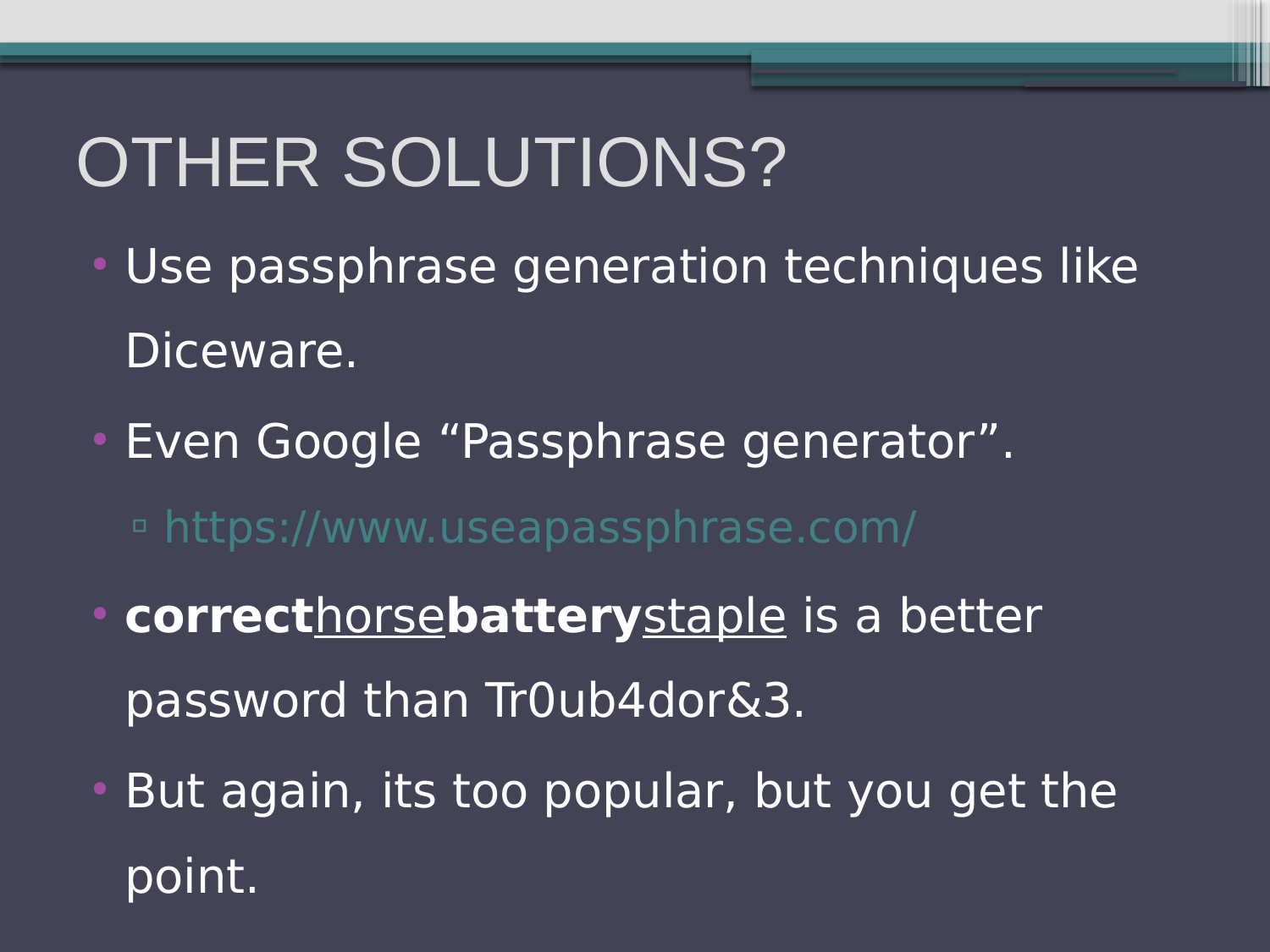

# OTHER SOLUTIONS?
Use passphrase generation techniques like Diceware.
Even Google “Passphrase generator”.
https://www.useapassphrase.com/
correcthorsebatterystaple is a better password than Tr0ub4dor&3.
But again, its too popular, but you get the point.